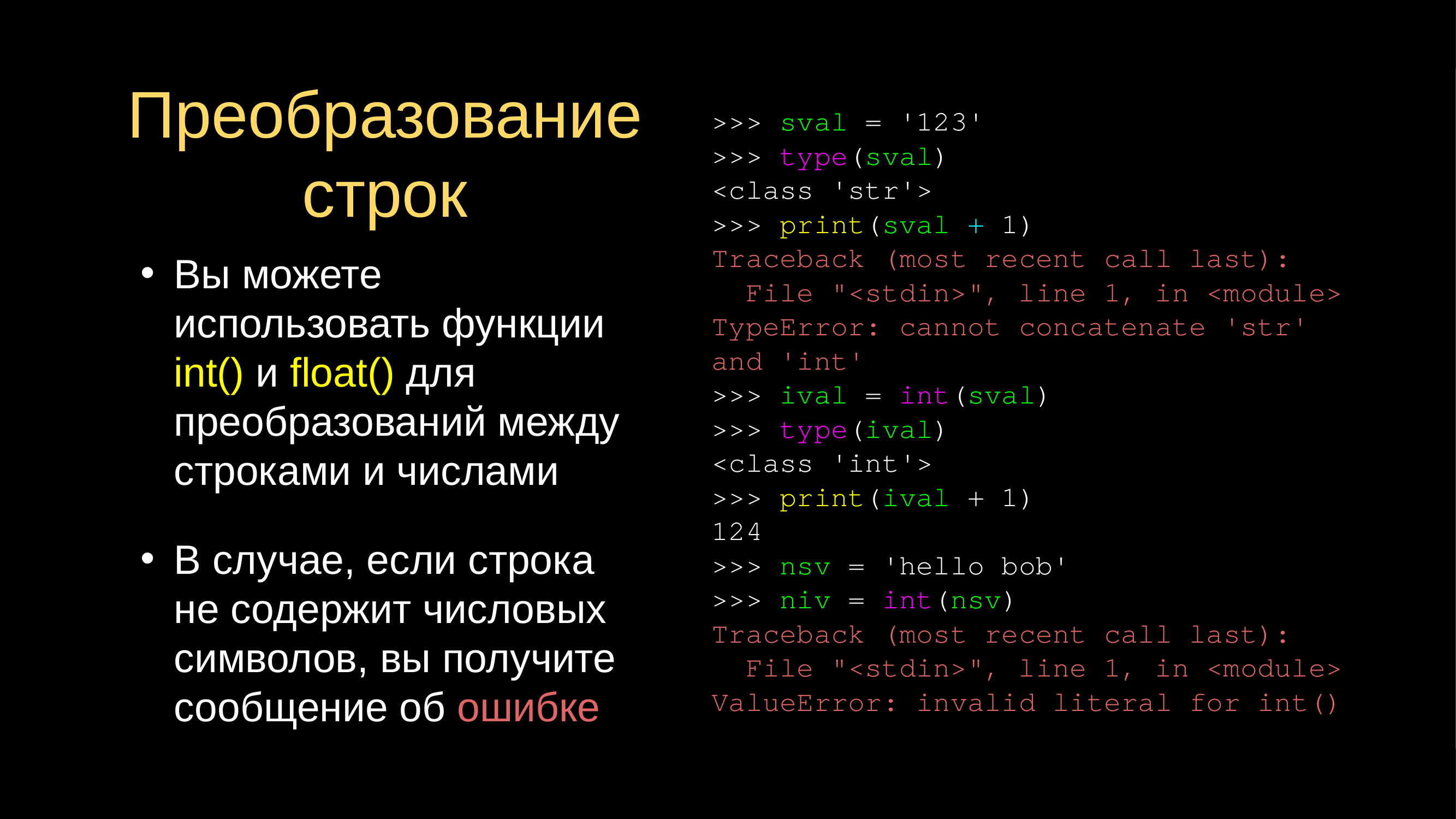

# Преобразование строк
>>> sval = '123'
>>> type(sval)
<class 'str'>
>>> print(sval + 1)
Traceback (most recent call last):
  File "<stdin>", line 1, in <module>
TypeError: cannot concatenate 'str' and 'int'
>>> ival = int(sval)
>>> type(ival)
<class 'int'>
>>> print(ival + 1)
124
>>> nsv = 'hello bob'
>>> niv = int(nsv)
Traceback (most recent call last):
  File "<stdin>", line 1, in <module>
ValueError: invalid literal for int()
Вы можете использовать функции int() и float() для преобразований между строками и числами
В случае, если строка не содержит числовых символов, вы получите сообщение об ошибке